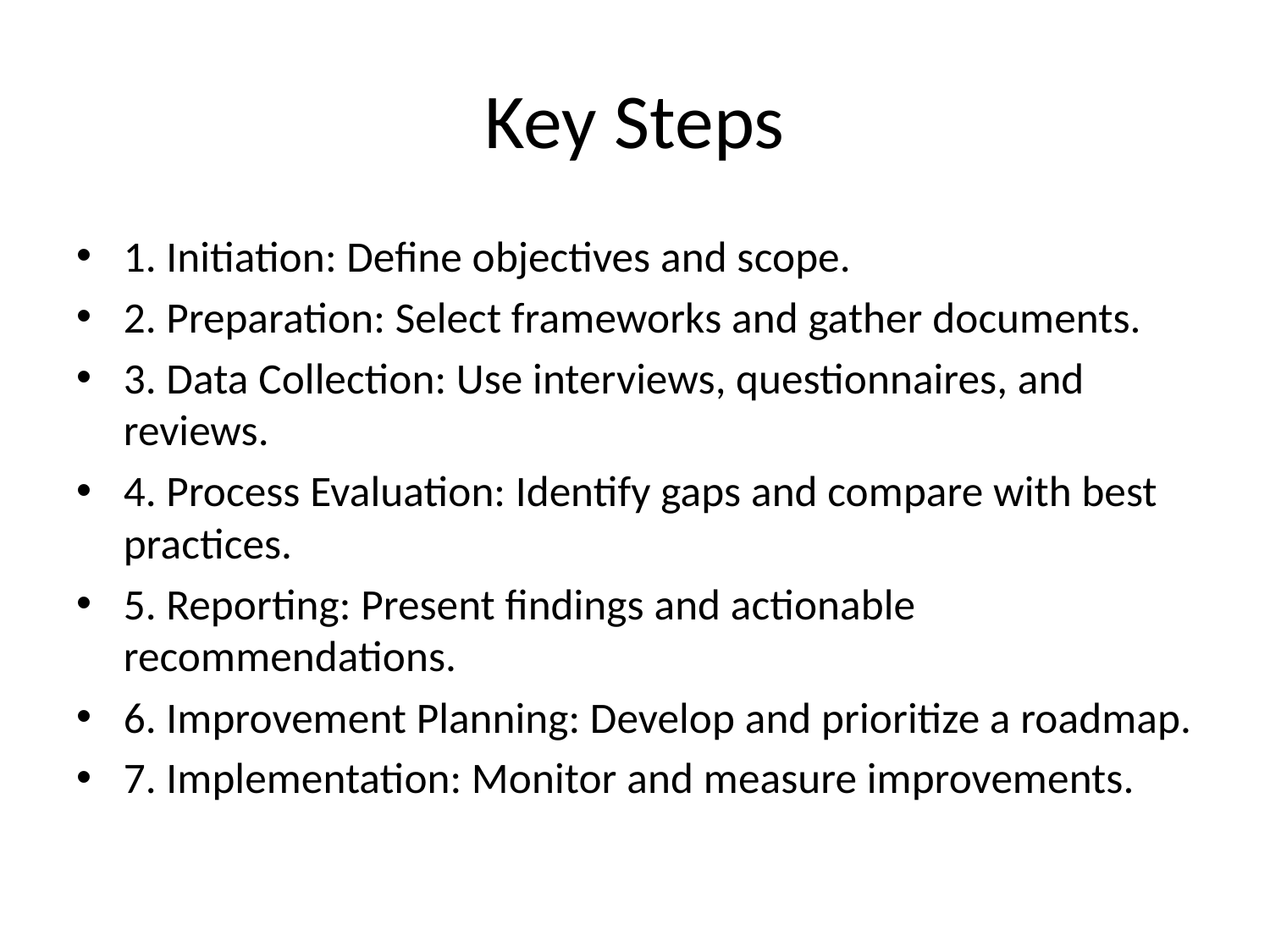

# Key Steps
1. Initiation: Define objectives and scope.
2. Preparation: Select frameworks and gather documents.
3. Data Collection: Use interviews, questionnaires, and reviews.
4. Process Evaluation: Identify gaps and compare with best practices.
5. Reporting: Present findings and actionable recommendations.
6. Improvement Planning: Develop and prioritize a roadmap.
7. Implementation: Monitor and measure improvements.